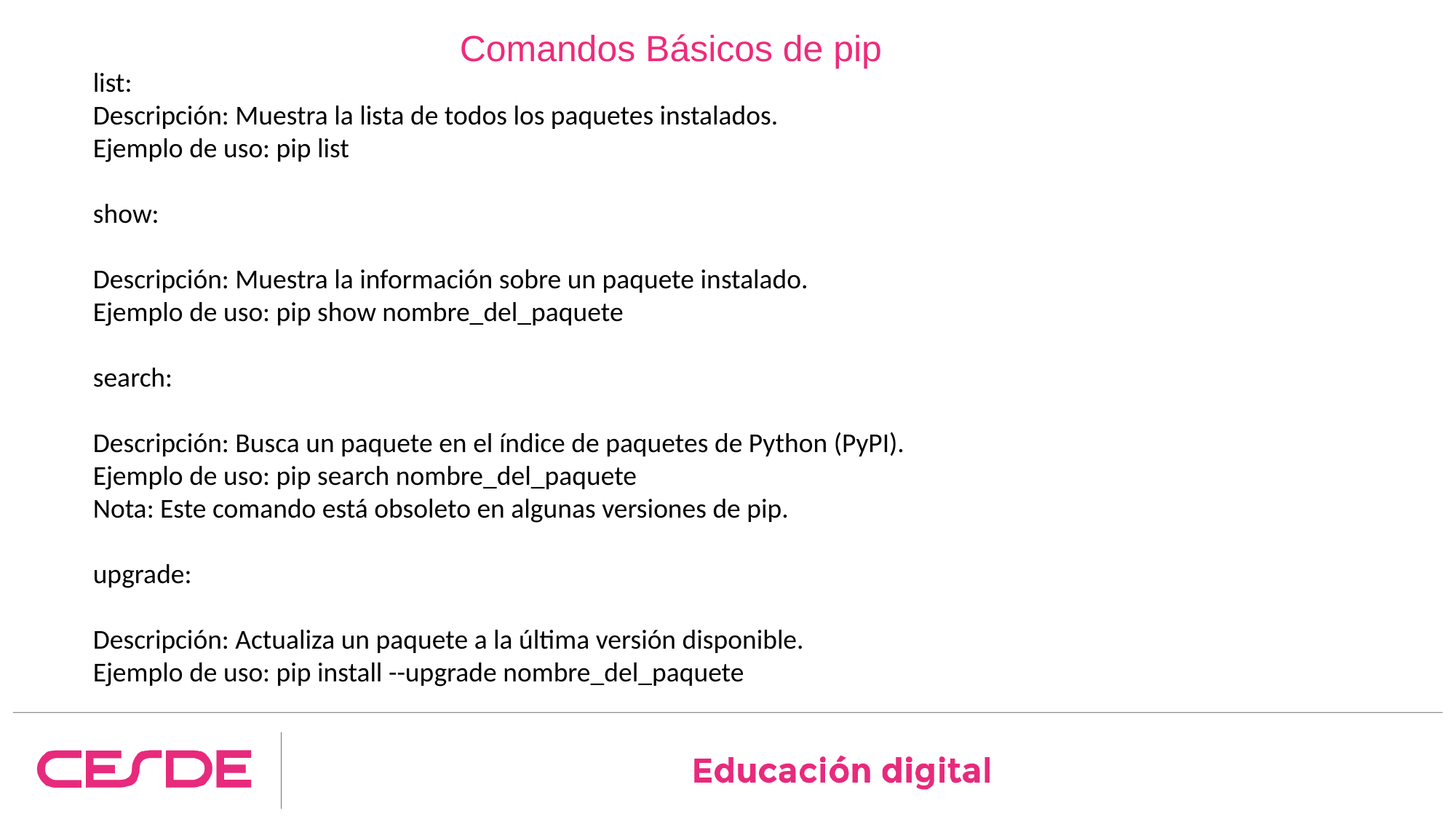

Comandos Básicos de pip
list:
Descripción: Muestra la lista de todos los paquetes instalados.
Ejemplo de uso: pip list

show:

Descripción: Muestra la información sobre un paquete instalado.
Ejemplo de uso: pip show nombre_del_paquete

search:

Descripción: Busca un paquete en el índice de paquetes de Python (PyPI).
Ejemplo de uso: pip search nombre_del_paquete
Nota: Este comando está obsoleto en algunas versiones de pip.

upgrade:

Descripción: Actualiza un paquete a la última versión disponible.
Ejemplo de uso: pip install --upgrade nombre_del_paquete